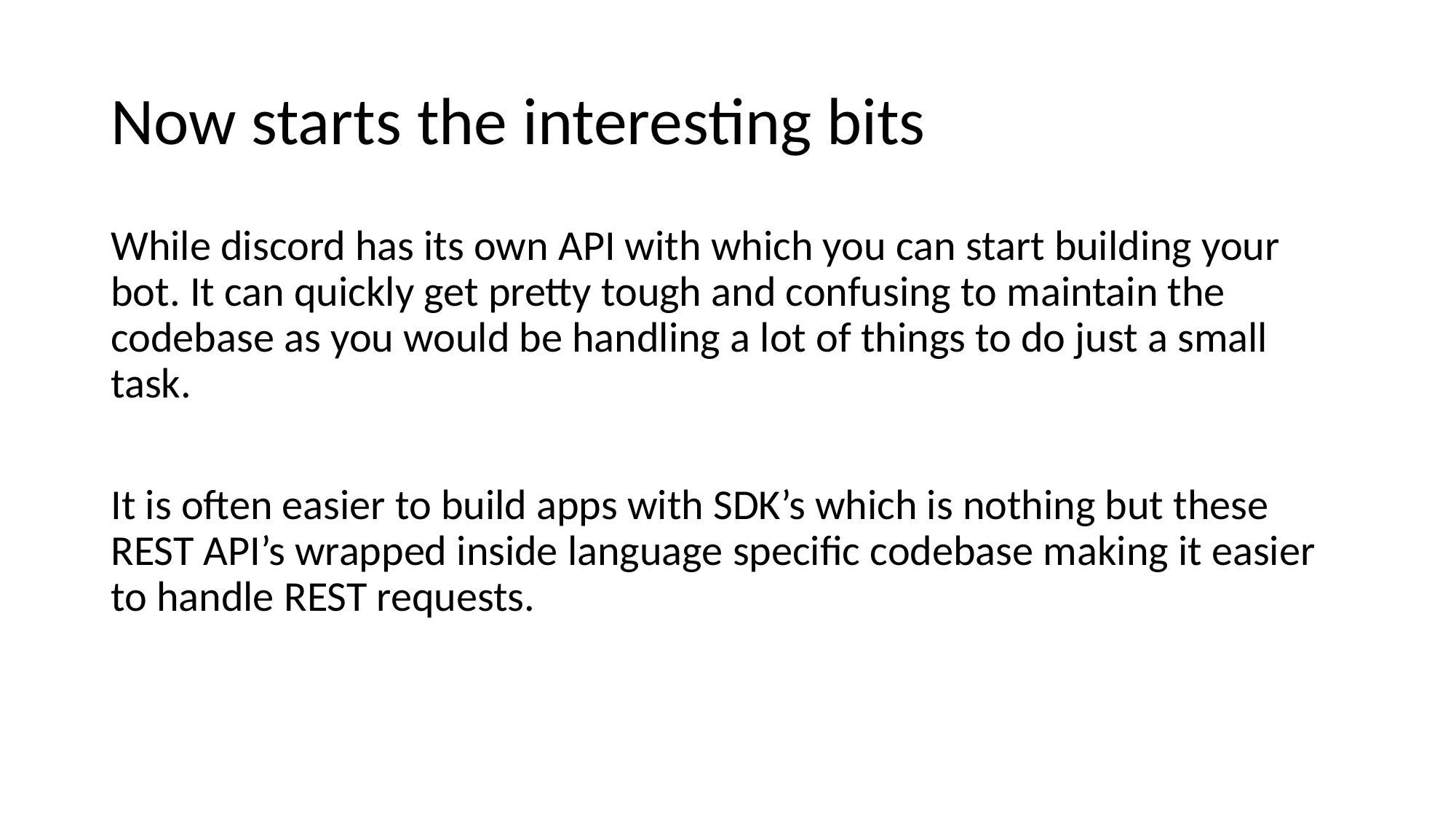

# Now starts the interesting bits
While discord has its own API with which you can start building your bot. It can quickly get pretty tough and confusing to maintain the codebase as you would be handling a lot of things to do just a small task.

It is often easier to build apps with SDK’s which is nothing but these REST API’s wrapped inside language specific codebase making it easier to handle REST requests.